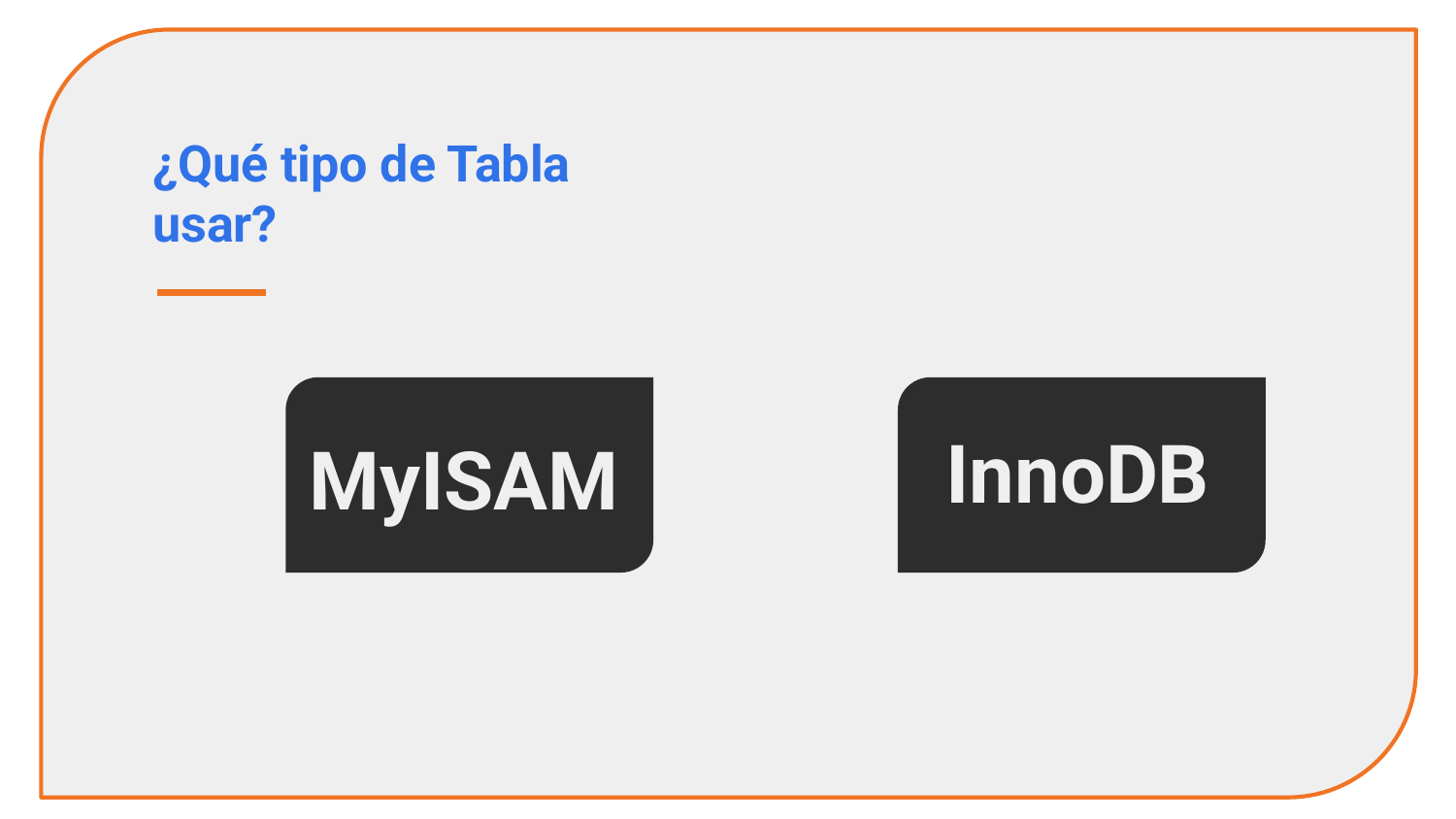

¿Qué tipo de Tabla usar?

InnoDB
MyISAM